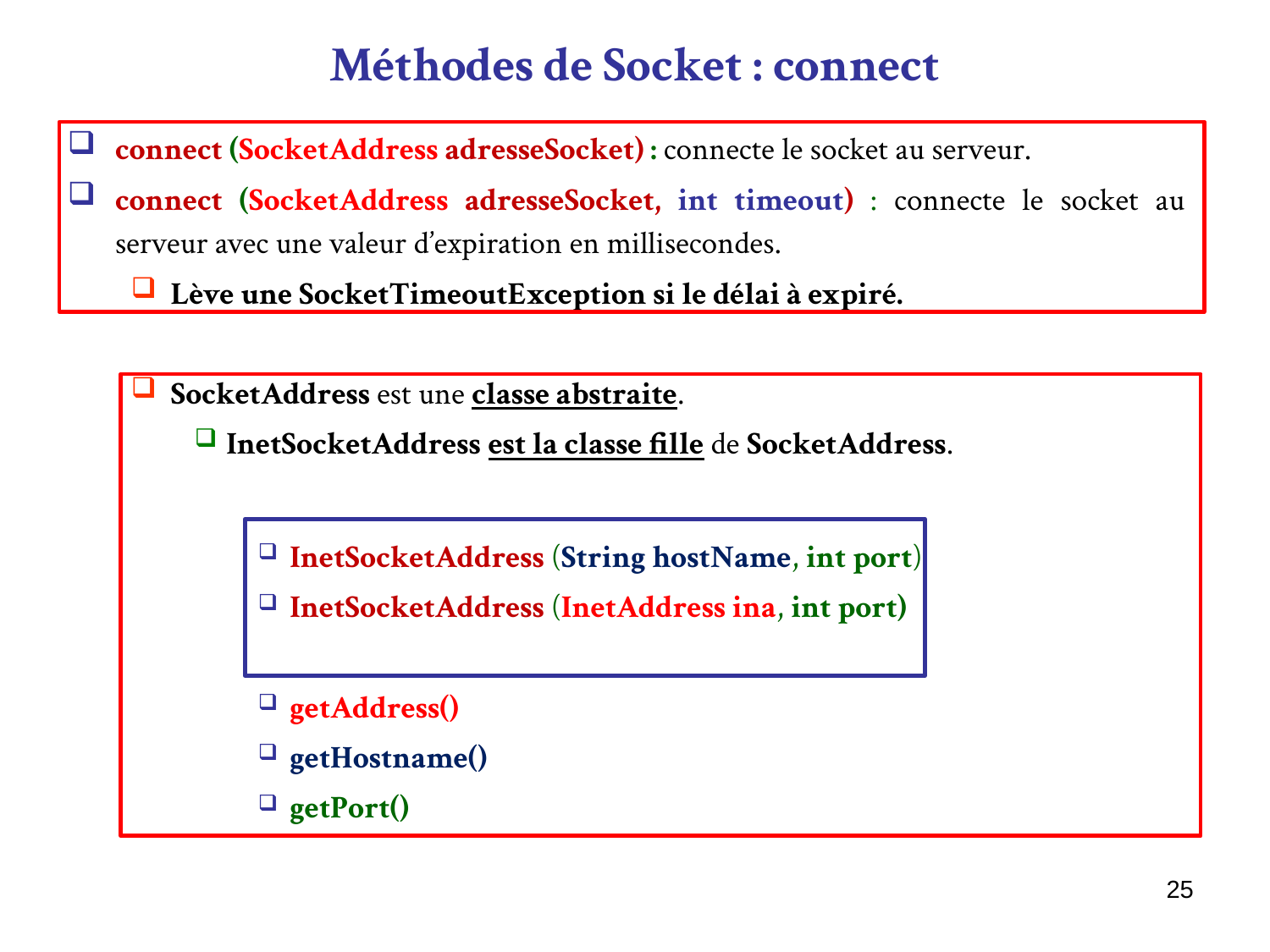

# Méthodes de Socket : connect
connect (SocketAddress adresseSocket) : connecte le socket au serveur.
connect (SocketAddress adresseSocket, int timeout) : connecte le socket au serveur avec une valeur d’expiration en millisecondes.
Lève une SocketTimeoutException si le délai à expiré.

SocketAddress est une classe abstraite.
InetSocketAddress est la classe fille de SocketAddress.

InetSocketAddress (String hostName, int port)
InetSocketAddress (InetAddress ina, int port)

getAddress()
getHostname()
getPort()

25